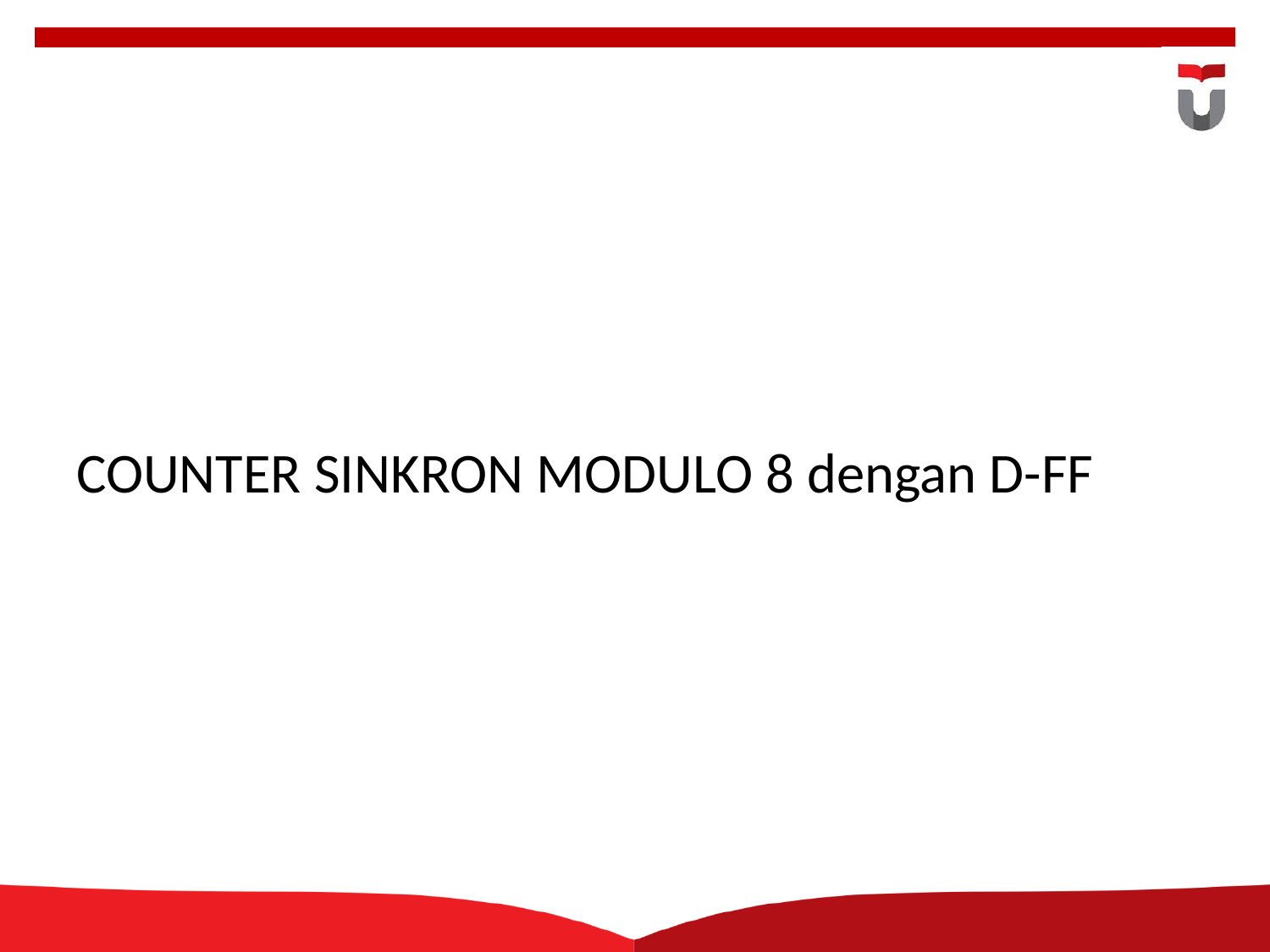

# COUNTER SINKRON MODULO 8 dengan D-FF